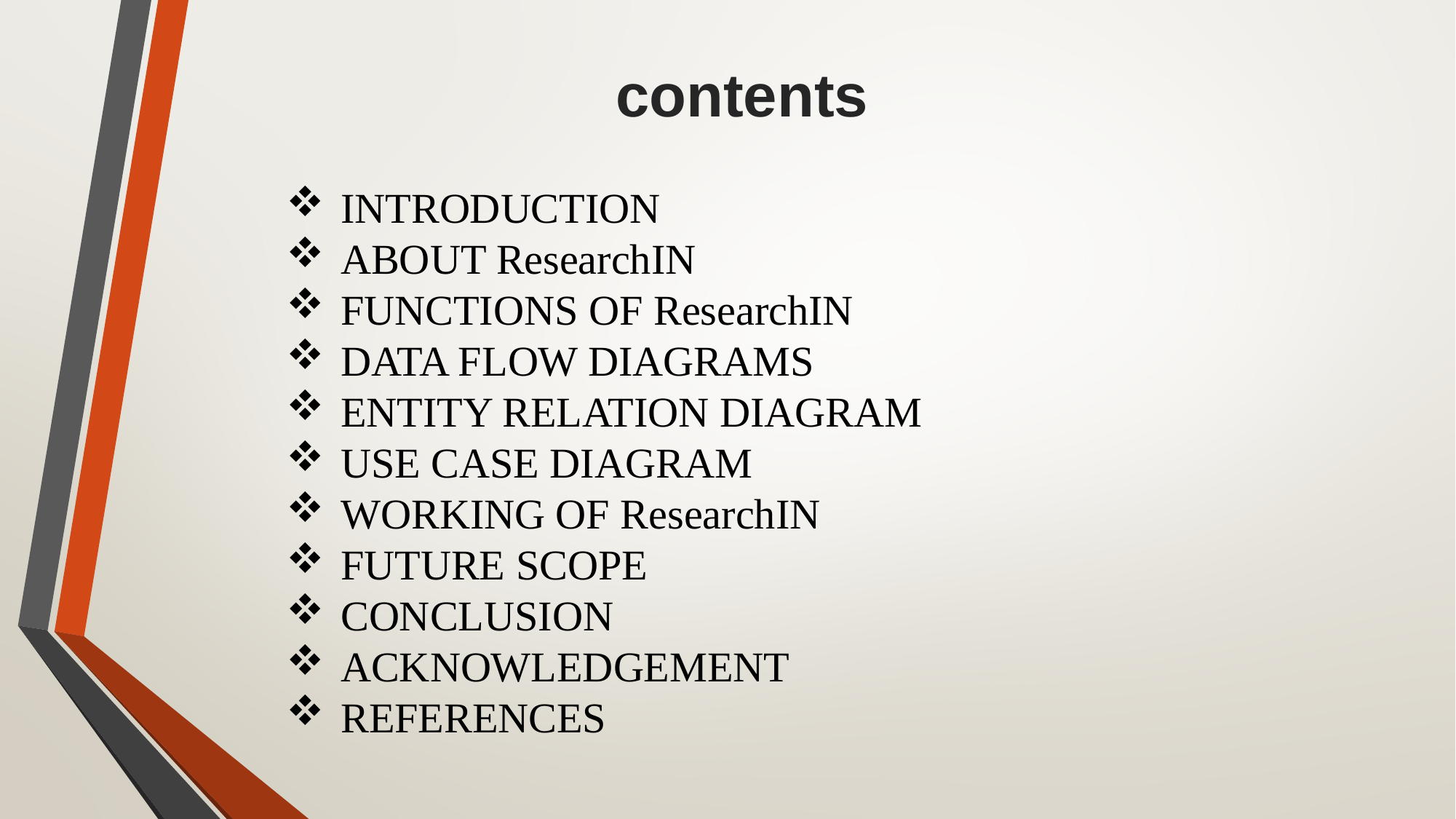

contents
INTRODUCTION
ABOUT ResearchIN
FUNCTIONS OF ResearchIN
DATA FLOW DIAGRAMS
ENTITY RELATION DIAGRAM
USE CASE DIAGRAM
WORKING OF ResearchIN
FUTURE SCOPE
CONCLUSION
ACKNOWLEDGEMENT
REFERENCES